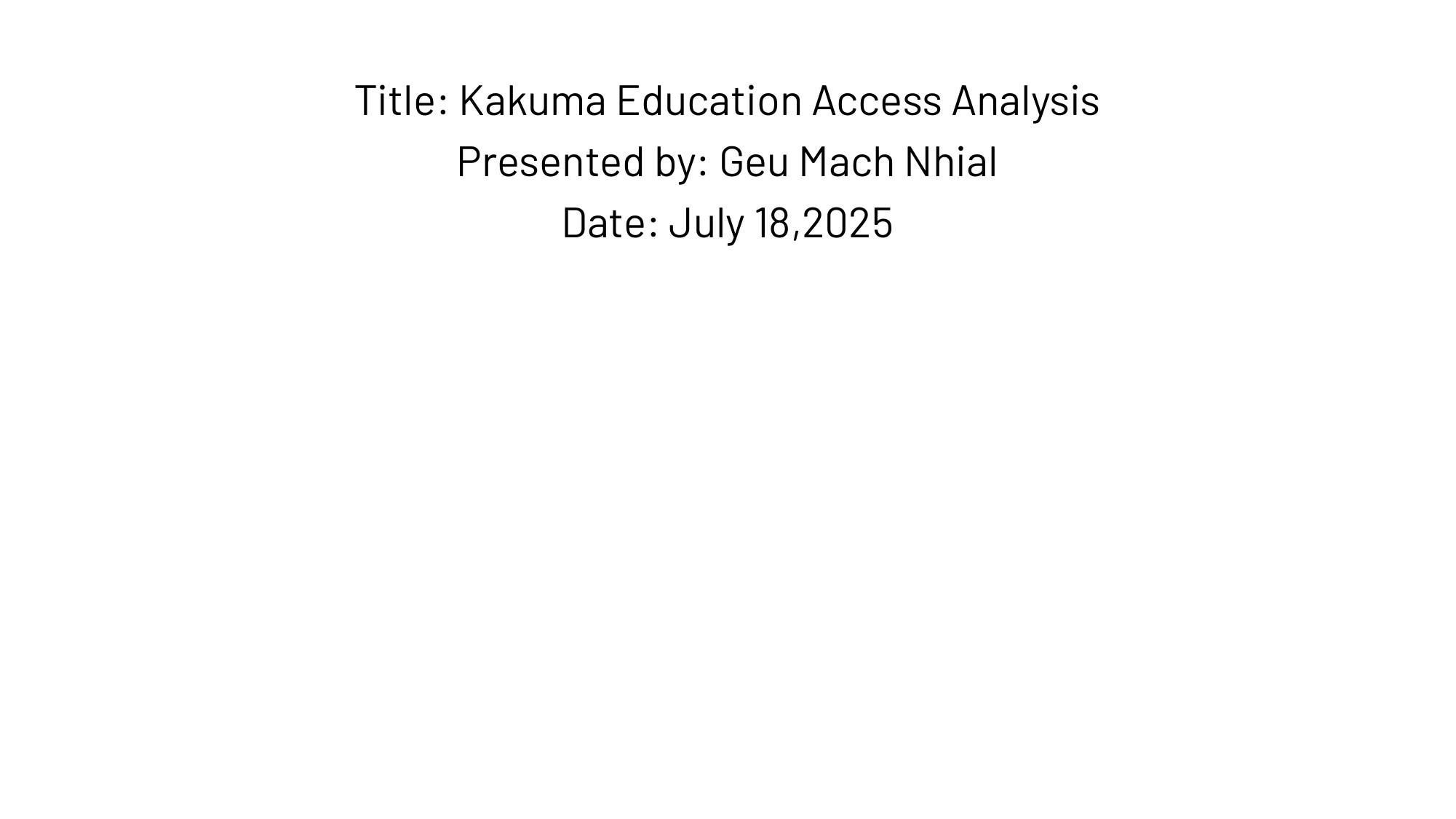

Title: Kakuma Education Access Analysis
Presented by: Geu Mach Nhial
Date: July 18,2025